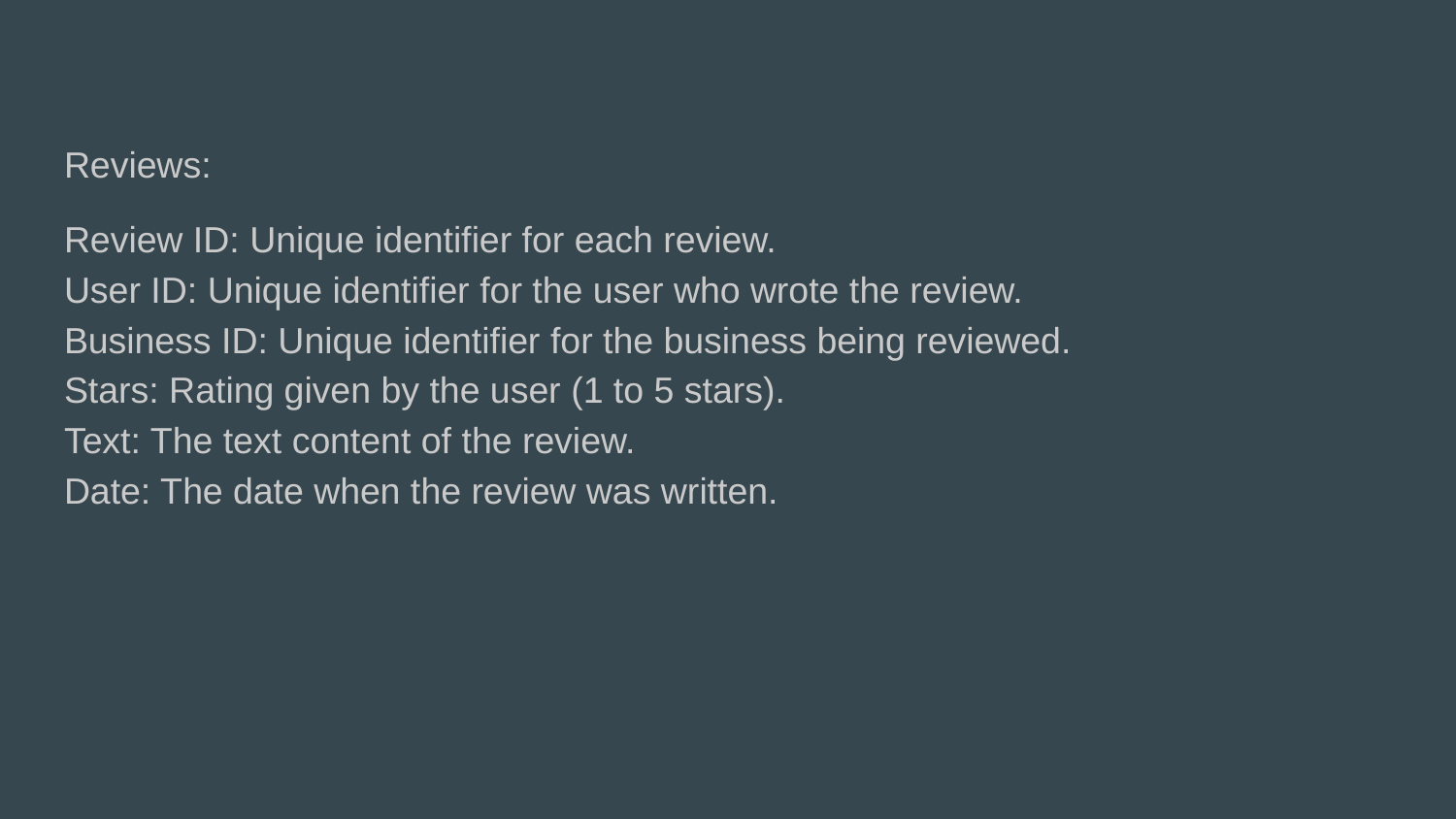

Reviews:
Review ID: Unique identifier for each review.
User ID: Unique identifier for the user who wrote the review.
Business ID: Unique identifier for the business being reviewed.
Stars: Rating given by the user (1 to 5 stars).
Text: The text content of the review.
Date: The date when the review was written.